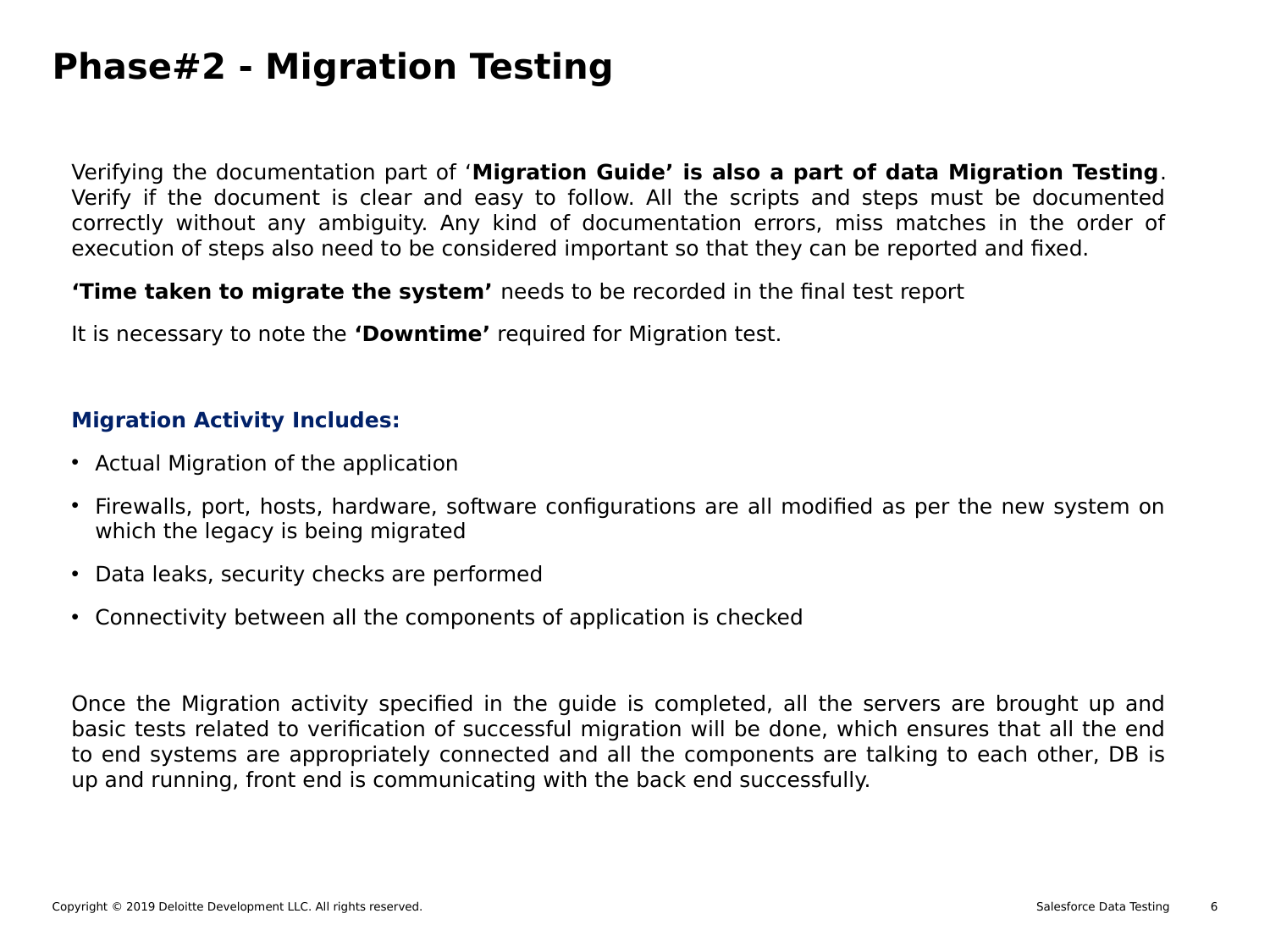

Phase#2 - Migration Testing
Verifying the documentation part of ‘Migration Guide’ is also a part of data Migration Testing. Verify if the document is clear and easy to follow. All the scripts and steps must be documented correctly without any ambiguity. Any kind of documentation errors, miss matches in the order of execution of steps also need to be considered important so that they can be reported and fixed.
‘Time taken to migrate the system’ needs to be recorded in the final test report
It is necessary to note the ‘Downtime’ required for Migration test.

Migration Activity Includes:
Actual Migration of the application
Firewalls, port, hosts, hardware, software configurations are all modified as per the new system on which the legacy is being migrated
Data leaks, security checks are performed
Connectivity between all the components of application is checked

Once the Migration activity specified in the guide is completed, all the servers are brought up and basic tests related to verification of successful migration will be done, which ensures that all the end to end systems are appropriately connected and all the components are talking to each other, DB is up and running, front end is communicating with the back end successfully.